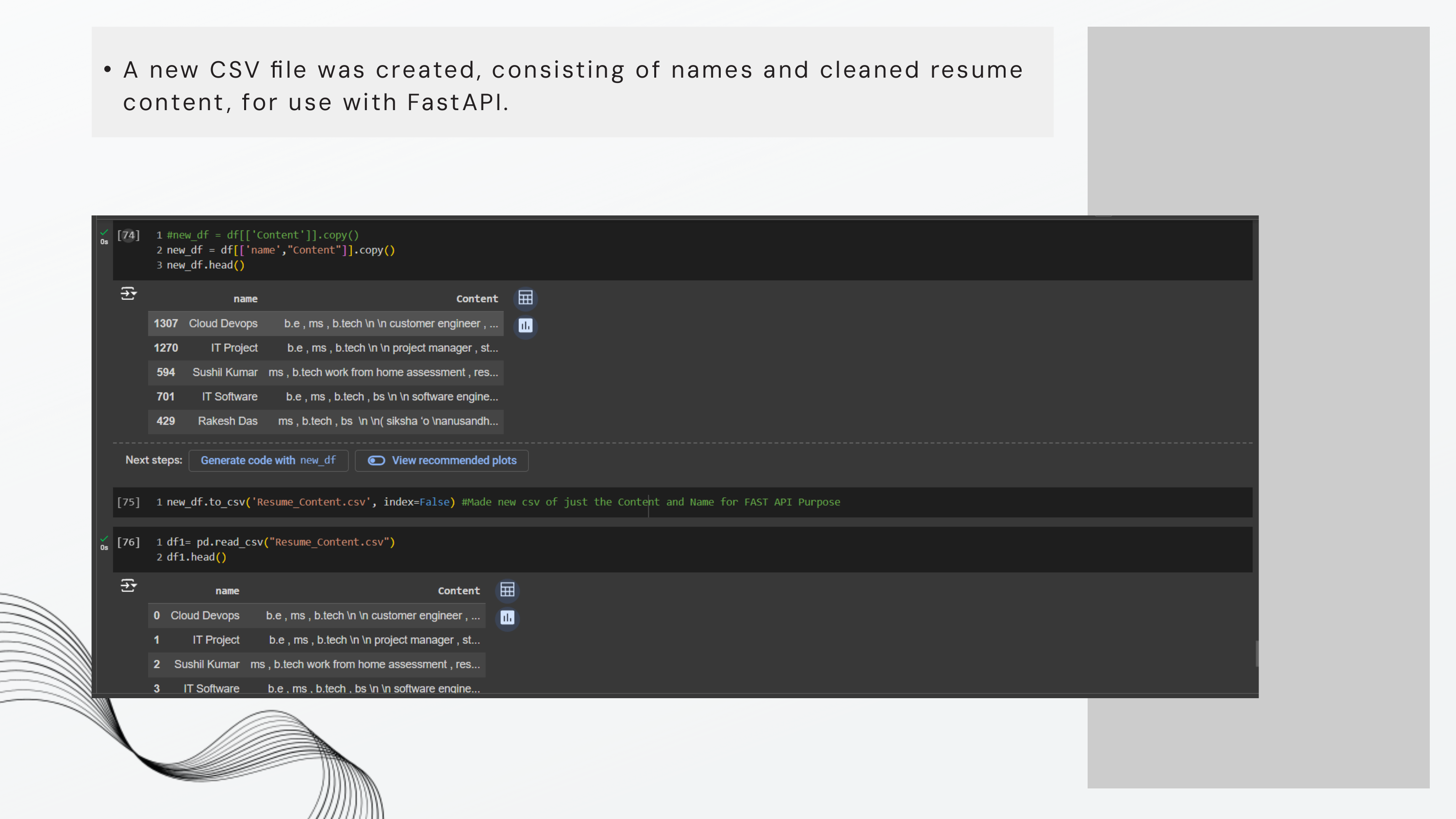

A new CSV file was created, consisting of names and cleaned resume content, for use with FastAPI.